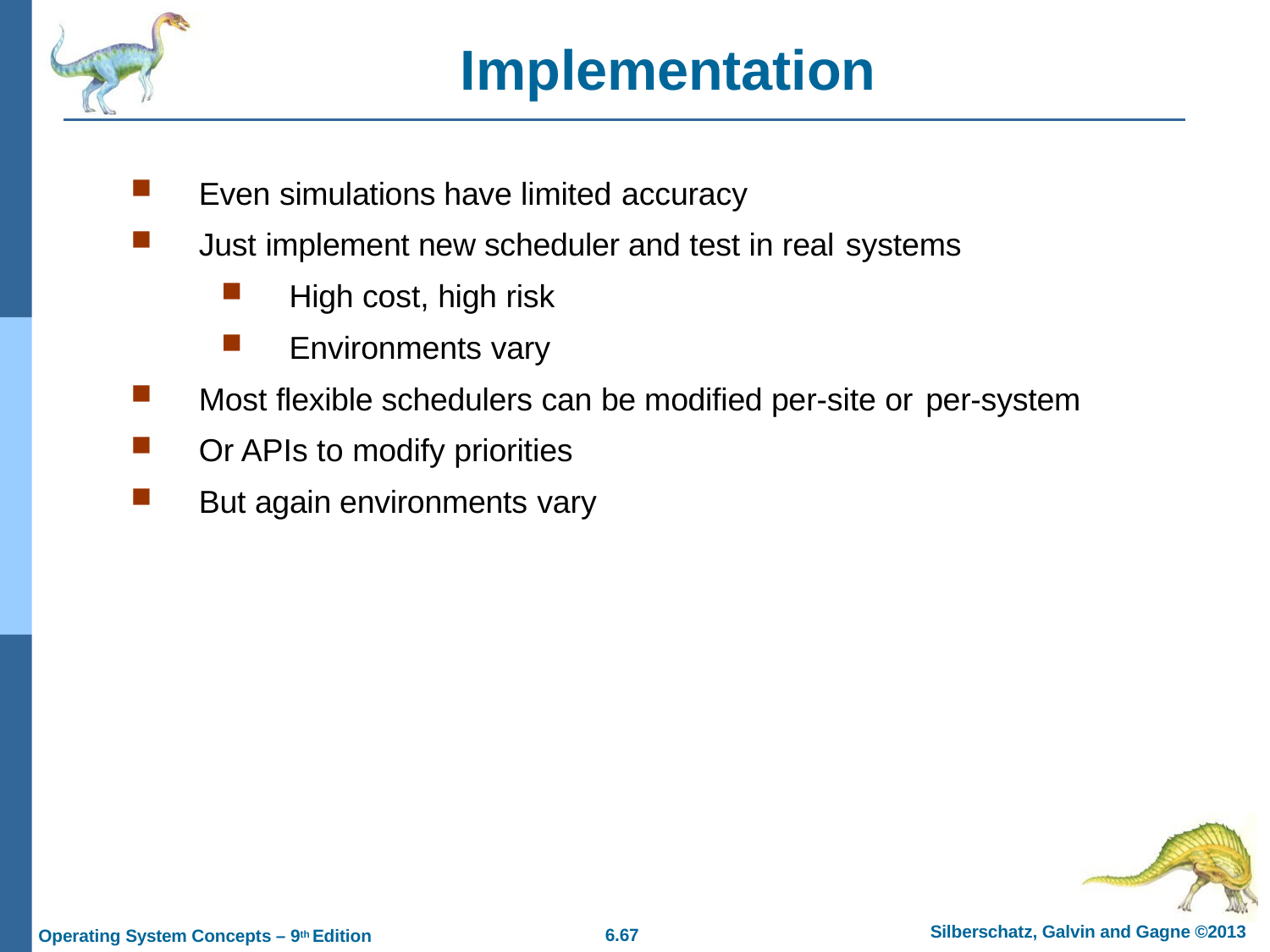

# Implementation
Even simulations have limited accuracy
Just implement new scheduler and test in real systems
High cost, high risk
Environments vary
Most flexible schedulers can be modified per-site or per-system
Or APIs to modify priorities
But again environments vary
Silberschatz, Galvin and Gagne ©2013
6.67
Operating System Concepts – 9th Edition